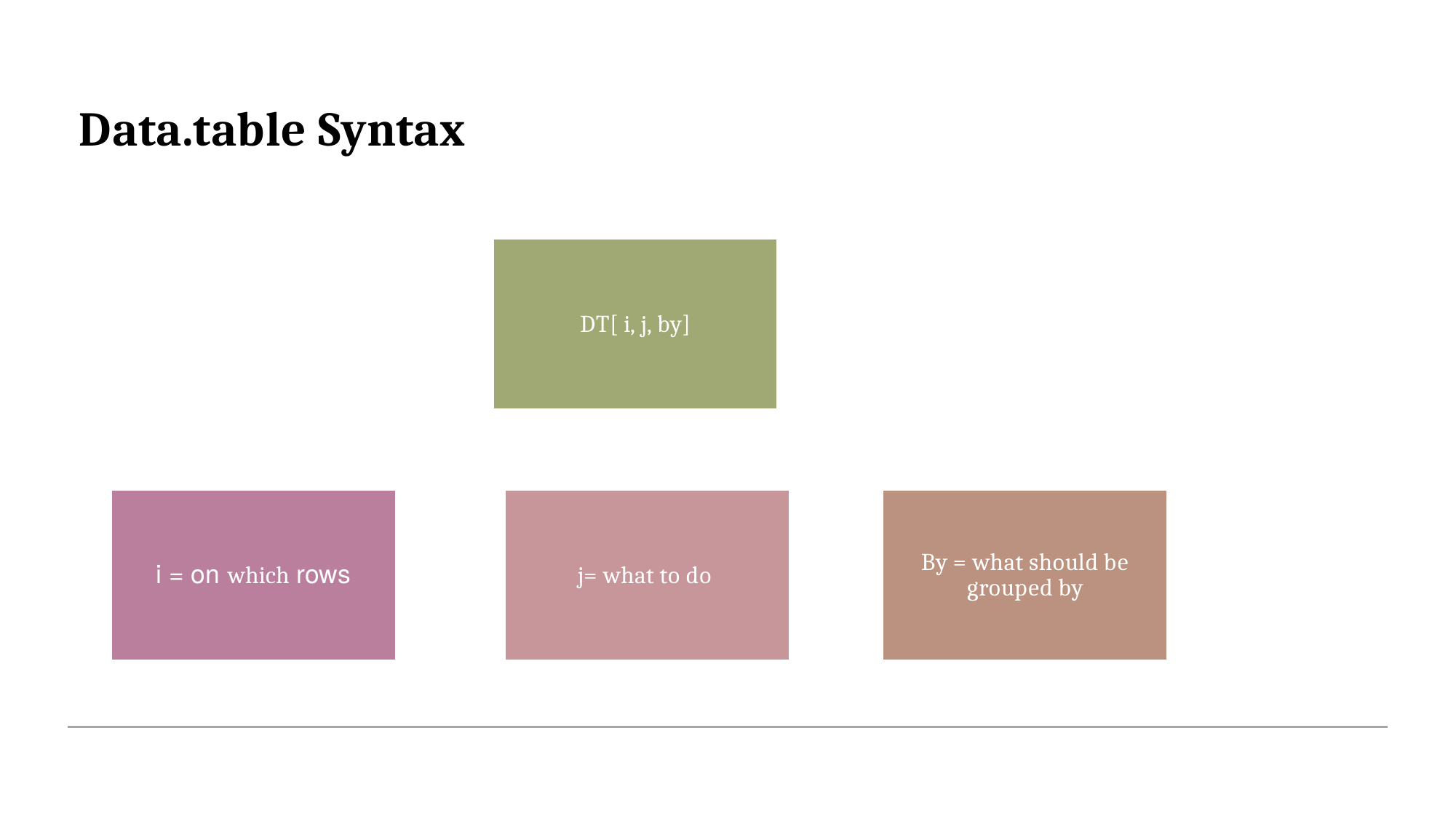

# Data.table Syntax
DT[ i, j, by]
i = on which rows
j= what to do
By = what should be grouped by